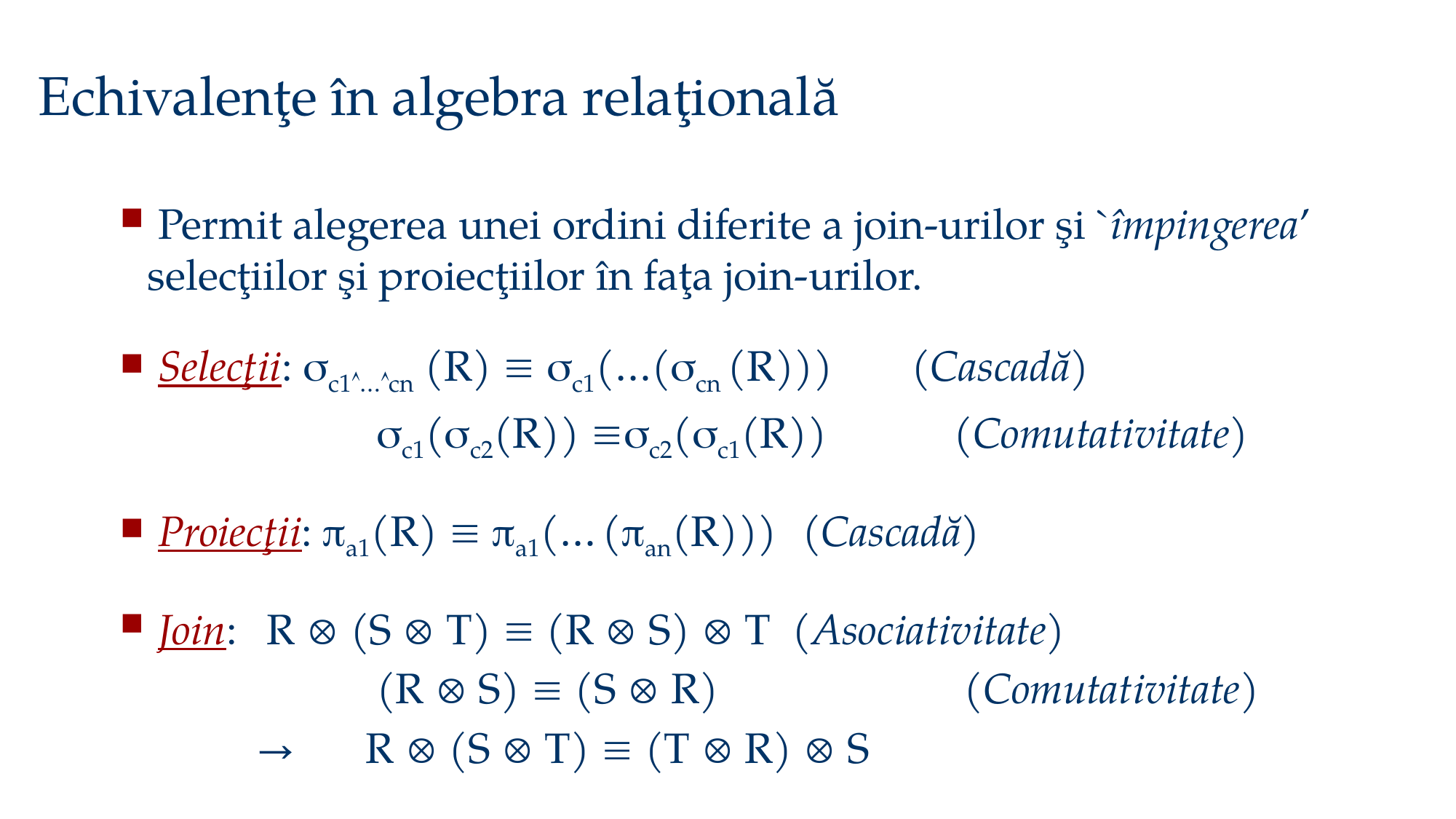

Echivalenţe în algebra relaţională
 Permit alegerea unei ordini diferite a join-urilor şi `împingerea’ selecţiilor şi proiecţiilor în faţa join-urilor.

 Selecţii: σc1∧…∧cn (R) ≡ σc1(…(σcn (R)))	(Cascadă)
			 σc1(σc2(R)) ≡σc2(σc1(R)) 	    (Comutativitate)

 Proiecţii: πa1(R) ≡ πa1(… (πan(R)))	(Cascadă)

 Join:	 R ⊗ (S ⊗ T) ≡ (R ⊗ S) ⊗ T  (Asociativitate)
			 (R ⊗ S) ≡ (S ⊗ R)		     (Comutativitate)
		→	R ⊗ (S ⊗ T) ≡ (T ⊗ R) ⊗ S